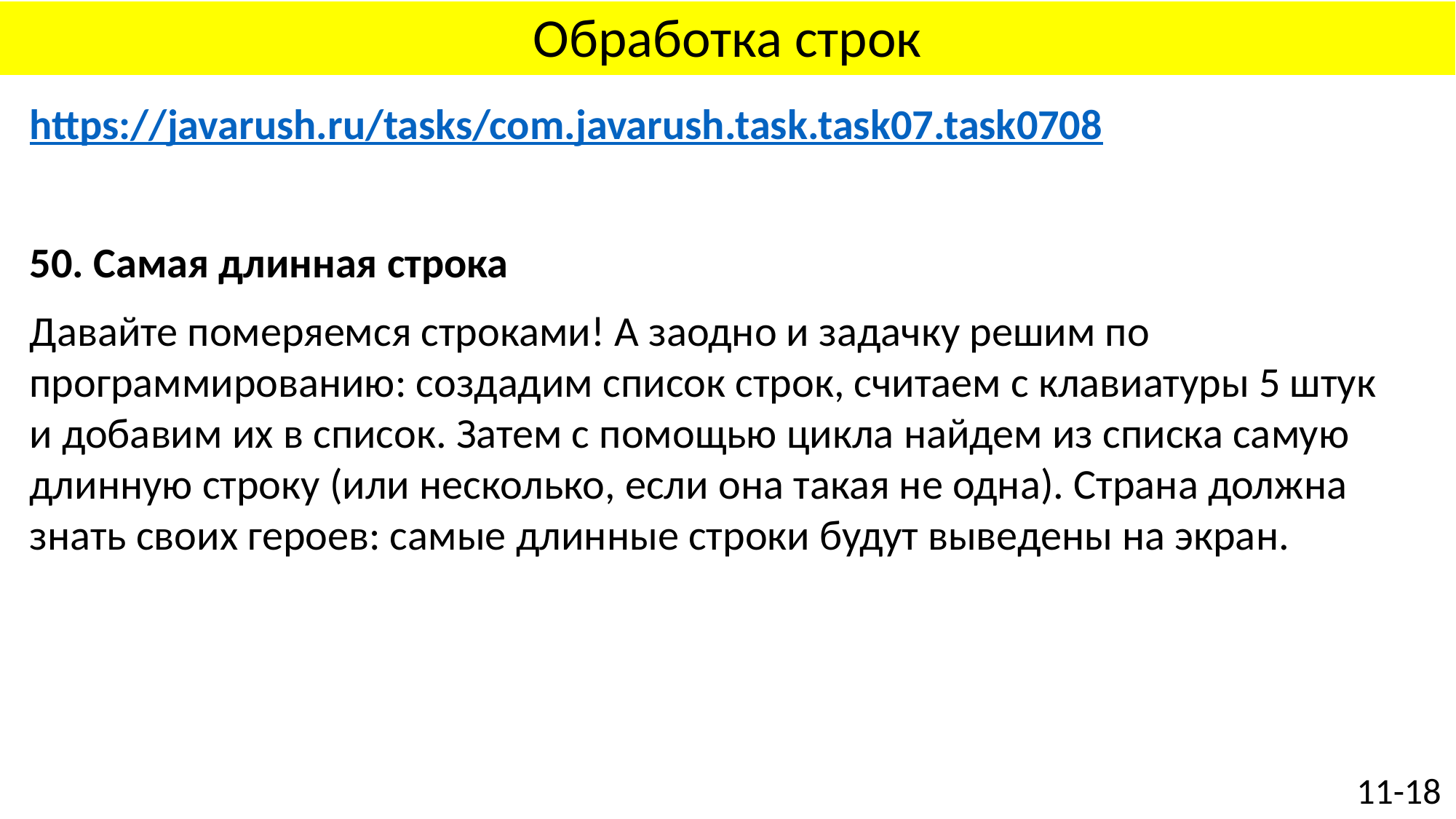

# Обработка строк
https://javarush.ru/tasks/com.javarush.task.task07.task0708

50. Самая длинная строка
Давайте померяемся строками! А заодно и задачку решим по программированию: создадим список строк, считаем с клавиатуры 5 штук и добавим их в список. Затем с помощью цикла найдем из списка самую длинную строку (или несколько, если она такая не одна). Страна должна знать своих героев: самые длинные строки будут выведены на экран.
11-18